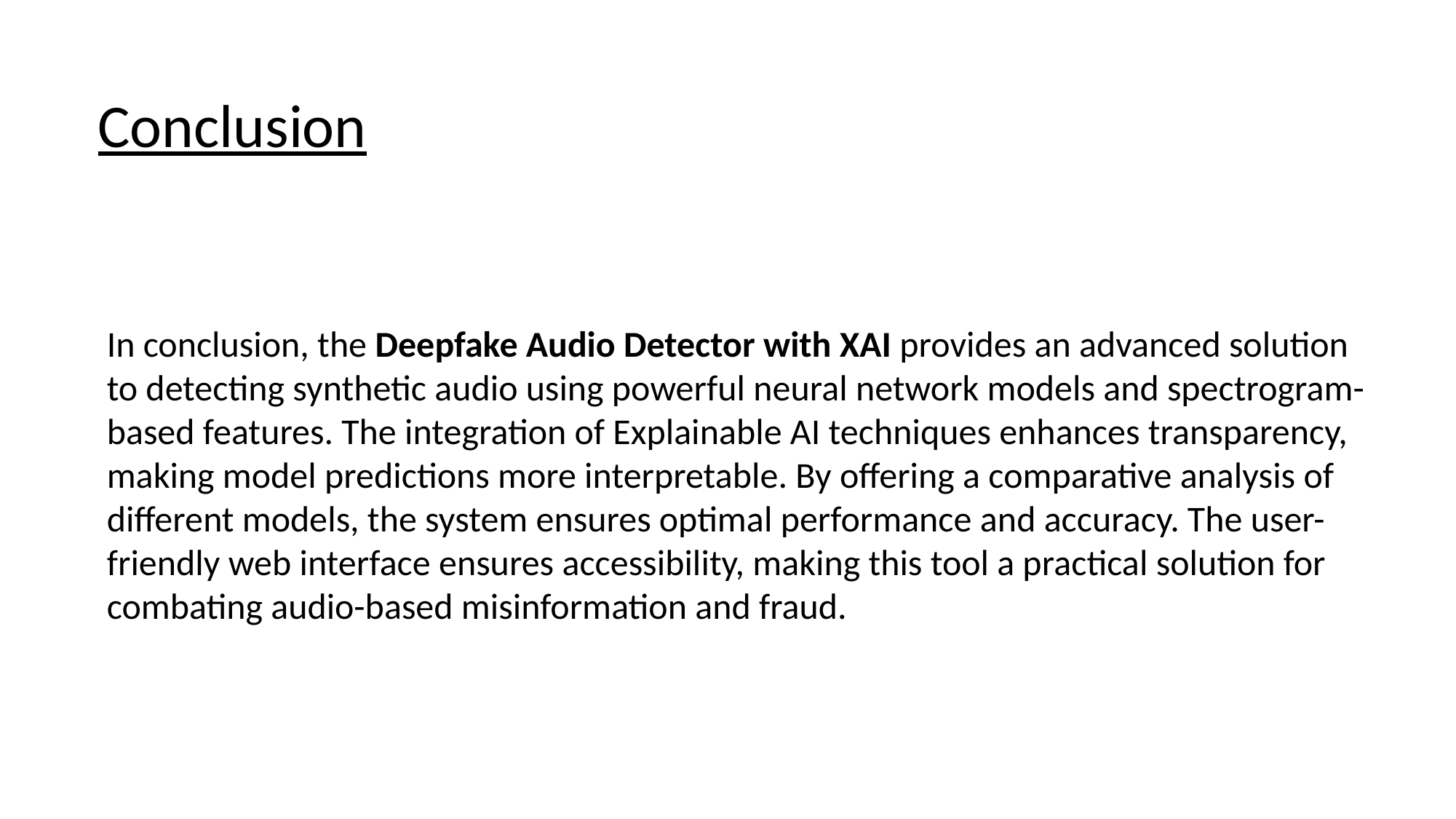

# Conclusion

In conclusion, the Deepfake Audio Detector with XAI provides an advanced solution to detecting synthetic audio using powerful neural network models and spectrogram-based features. The integration of Explainable AI techniques enhances transparency, making model predictions more interpretable. By offering a comparative analysis of different models, the system ensures optimal performance and accuracy. The user-friendly web interface ensures accessibility, making this tool a practical solution for combating audio-based misinformation and fraud.